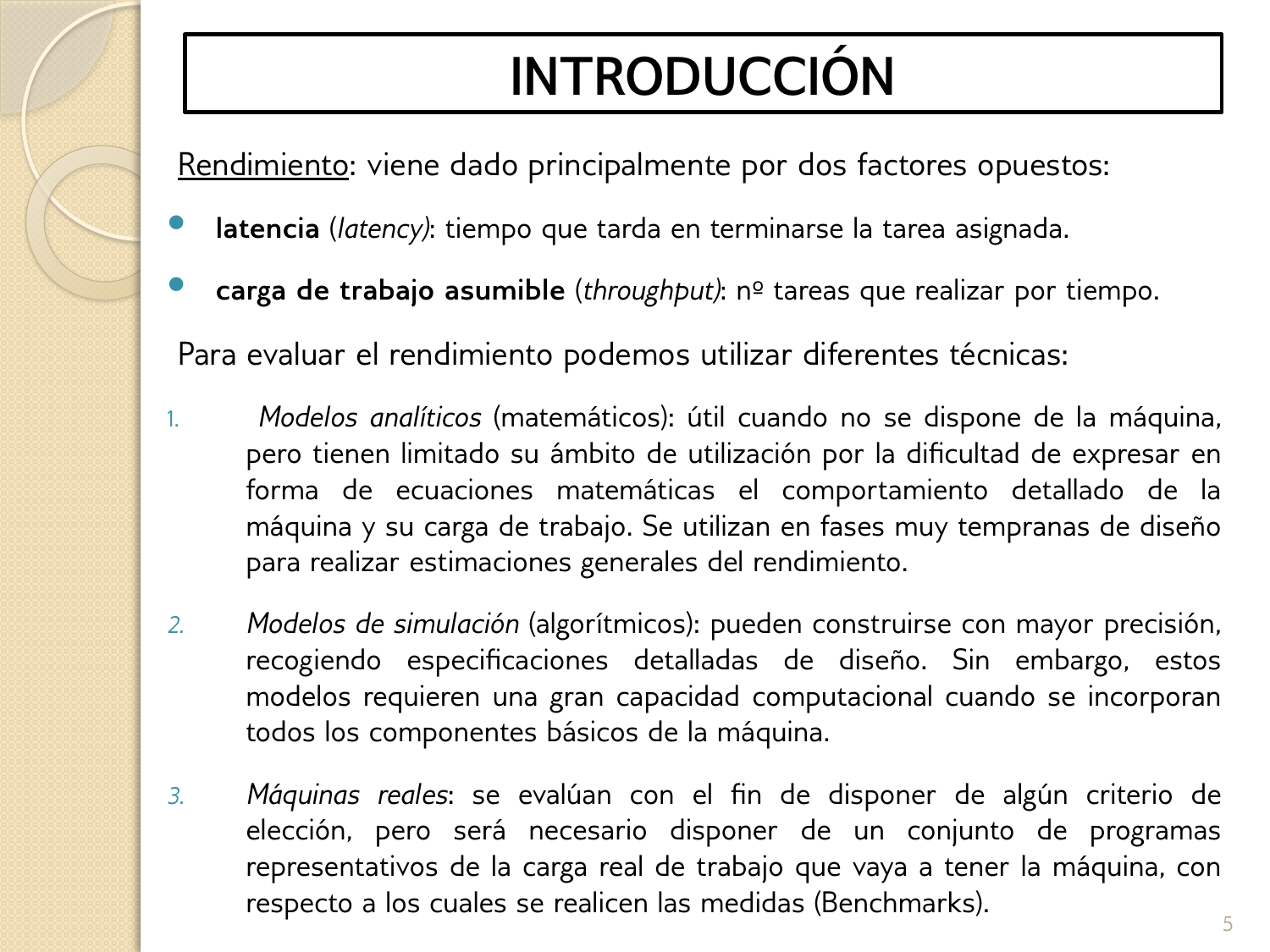

# INTRODUCCIÓN
Rendimiento: viene dado principalmente por dos factores opuestos:

latencia (latency): tiempo que tarda en terminarse la tarea asignada.

carga de trabajo asumible (throughput): nº tareas que realizar por tiempo.

Para evaluar el rendimiento podemos utilizar diferentes técnicas:

 Modelos analíticos (matemáticos): útil cuando no se dispone de la máquina, pero tienen limitado su ámbito de utilización por la dificultad de expresar en forma de ecuaciones matemáticas el comportamiento detallado de la máquina y su carga de trabajo. Se utilizan en fases muy tempranas de diseño para realizar estimaciones generales del rendimiento.

Modelos de simulación (algorítmicos): pueden construirse con mayor precisión, recogiendo especificaciones detalladas de diseño. Sin embargo, estos modelos requieren una gran capacidad computacional cuando se incorporan todos los componentes básicos de la máquina.

Máquinas reales: se evalúan con el fin de disponer de algún criterio de elección, pero será necesario disponer de un conjunto de programas representativos de la carga real de trabajo que vaya a tener la máquina, con respecto a los cuales se realicen las medidas (Benchmarks).
5